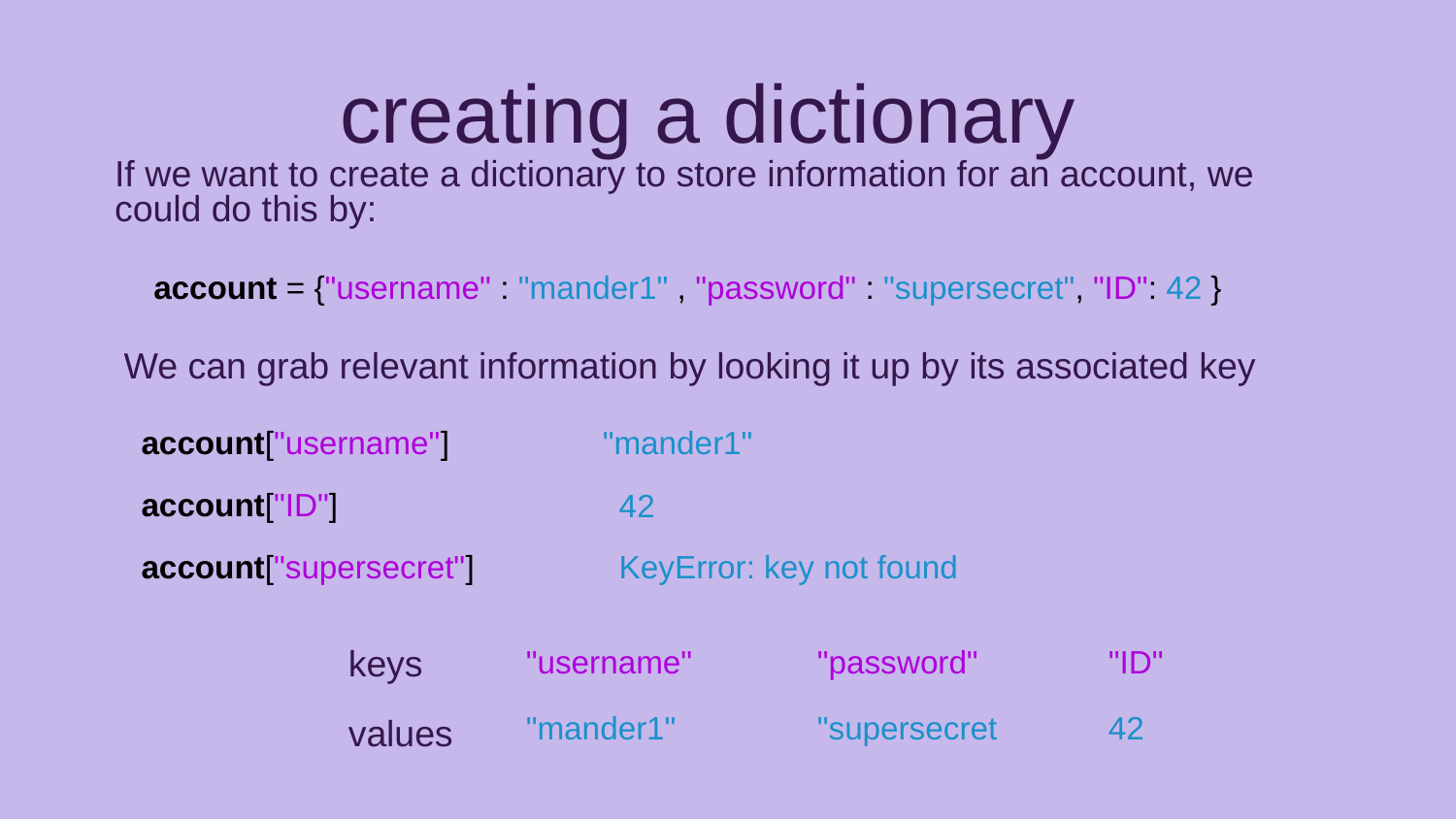

creating a dictionary
If we want to create a dictionary to store information for an account, we could do this by:
account = {"username" : "mander1" , "password" : "supersecret", "ID": 42 }
We can grab relevant information by looking it up by its associated key
account["username"]

account["ID"]

account["supersecret"]
"mander1"
42
KeyError: key not found
keys

values
"username"	"password"	"ID"

"mander1"	"supersecret	42